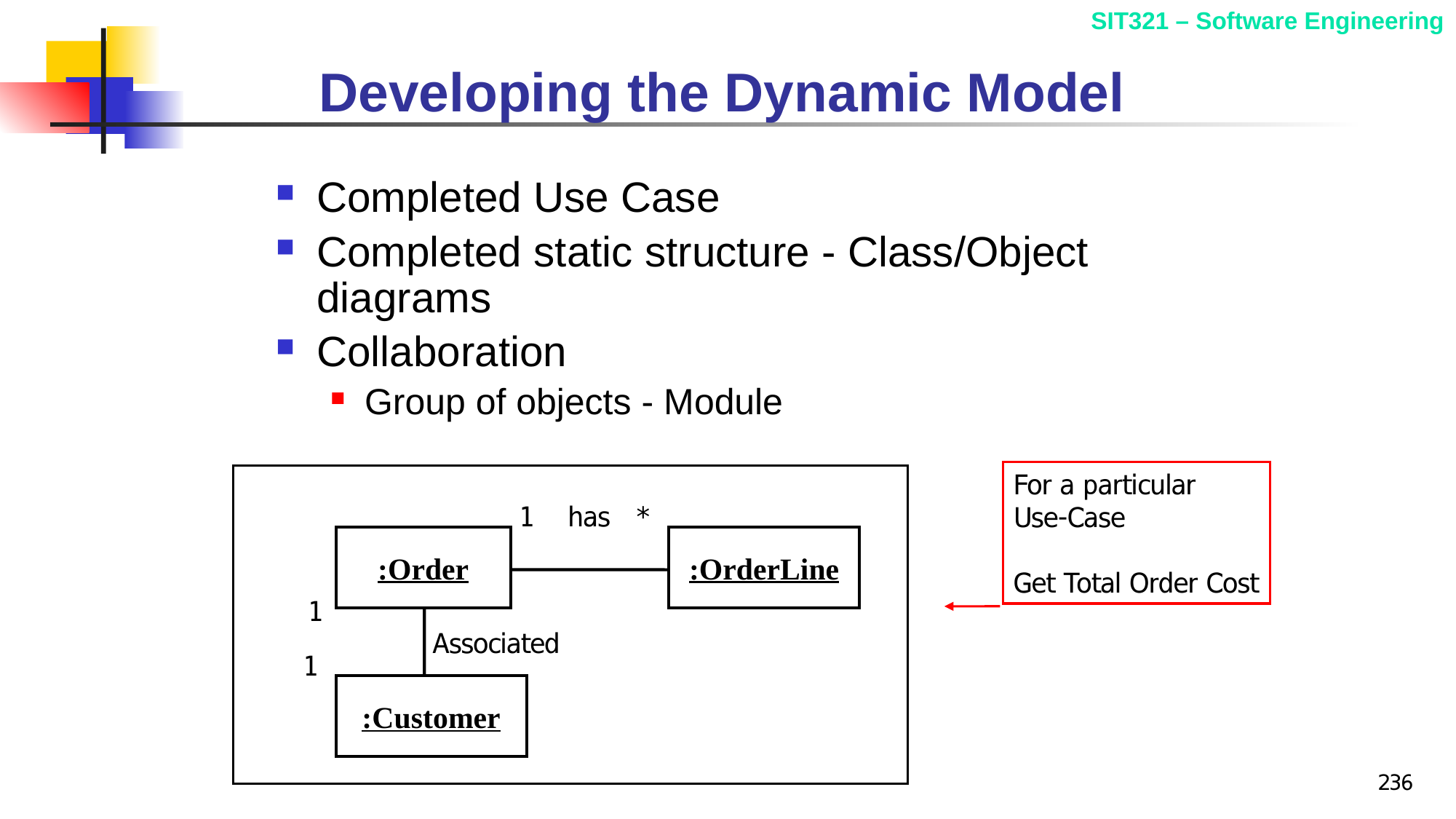

# Developing the Dynamic Model
Completed Use Case
Completed static structure - Class/Object diagrams
Collaboration
Group of objects - Module
For a particular
Use-Case

Get Total Order Cost

 1    has   *
:Order
:OrderLine

1

 Associated
1
:Customer
236